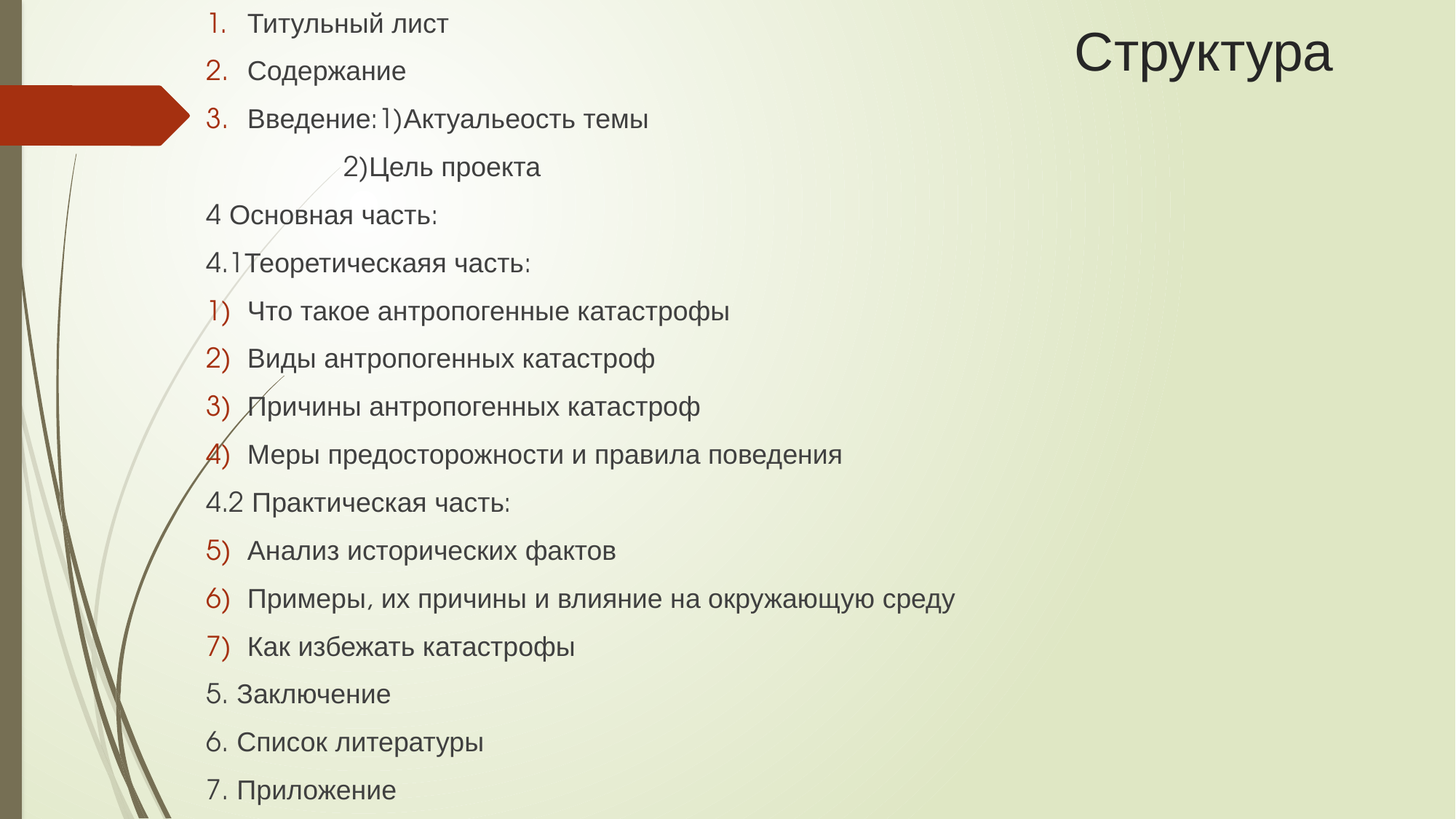

Титульный лист
Содержание
Введение:1)Актуальеость темы
                  2)Цель проекта
4 Основная часть:
4.1Теоретическаяя часть:
Что такое антропогенные катастрофы
Виды антропогенных катастроф
Причины антропогенных катастроф
Меры предосторожности и правила поведения
4.2 Практическая часть:
Анализ исторических фактов
Примеры, их причины и влияние на окружающую среду
Как избежать катастрофы
5. Заключение
6. Список литературы
7. Приложение

# Структура